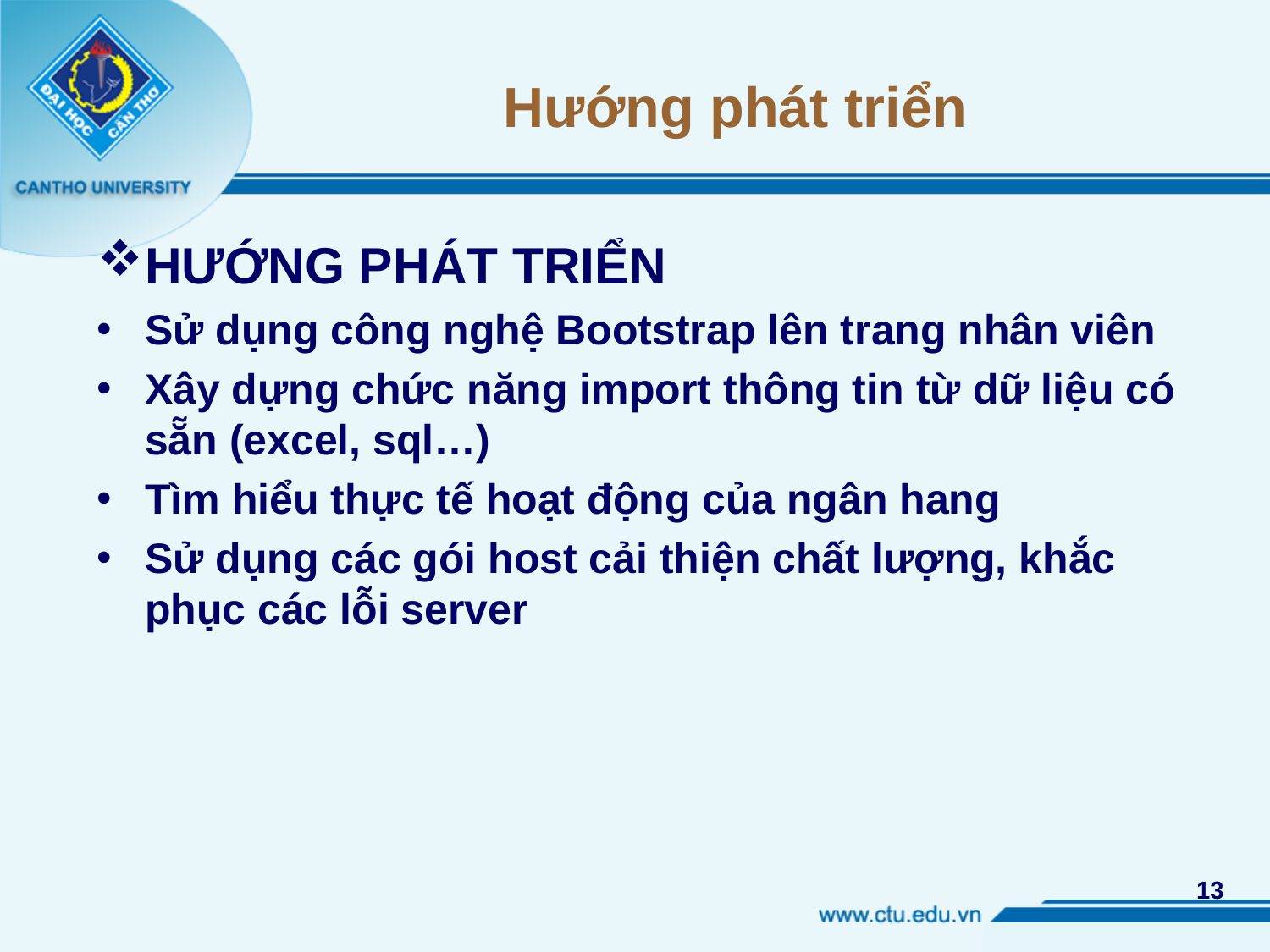

# Hướng phát triển
HƯỚNG PHÁT TRIỂN
Sử dụng công nghệ Bootstrap lên trang nhân viên
Xây dựng chức năng import thông tin từ dữ liệu có sẵn (excel, sql…)
Tìm hiểu thực tế hoạt động của ngân hang
Sử dụng các gói host cải thiện chất lượng, khắc phục các lỗi server

13